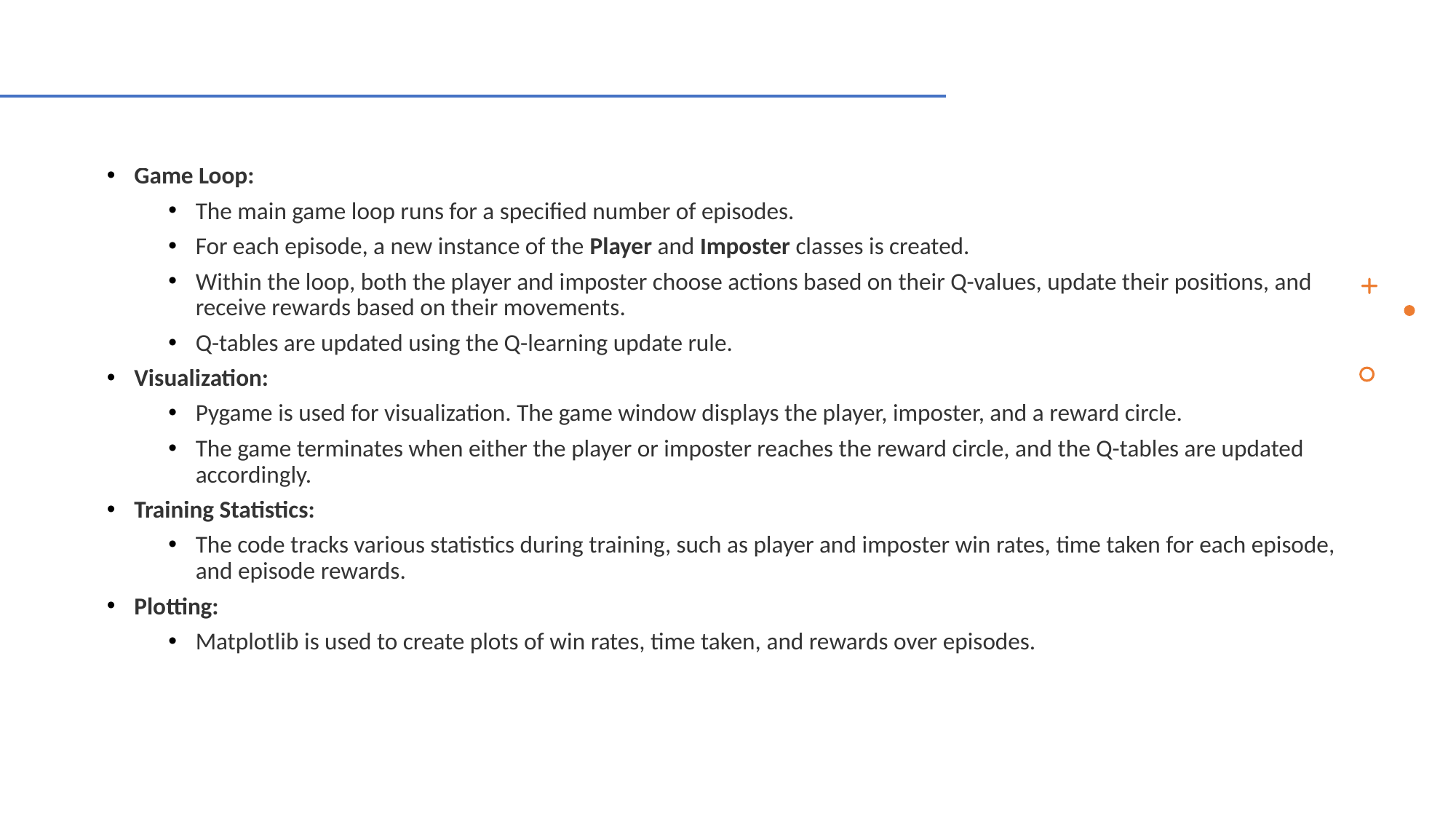

Game Loop:​
The main game loop runs for a specified number of episodes.​
For each episode, a new instance of the Player and Imposter classes is created.​
Within the loop, both the player and imposter choose actions based on their Q-values, update their positions, and receive rewards based on their movements.​
Q-tables are updated using the Q-learning update rule.​
Visualization:​
Pygame is used for visualization. The game window displays the player, imposter, and a reward circle.​
The game terminates when either the player or imposter reaches the reward circle, and the Q-tables are updated accordingly.​
Training Statistics:​
The code tracks various statistics during training, such as player and imposter win rates, time taken for each episode, and episode rewards.​
Plotting:​
Matplotlib is used to create plots of win rates, time taken, and rewards over episodes.​